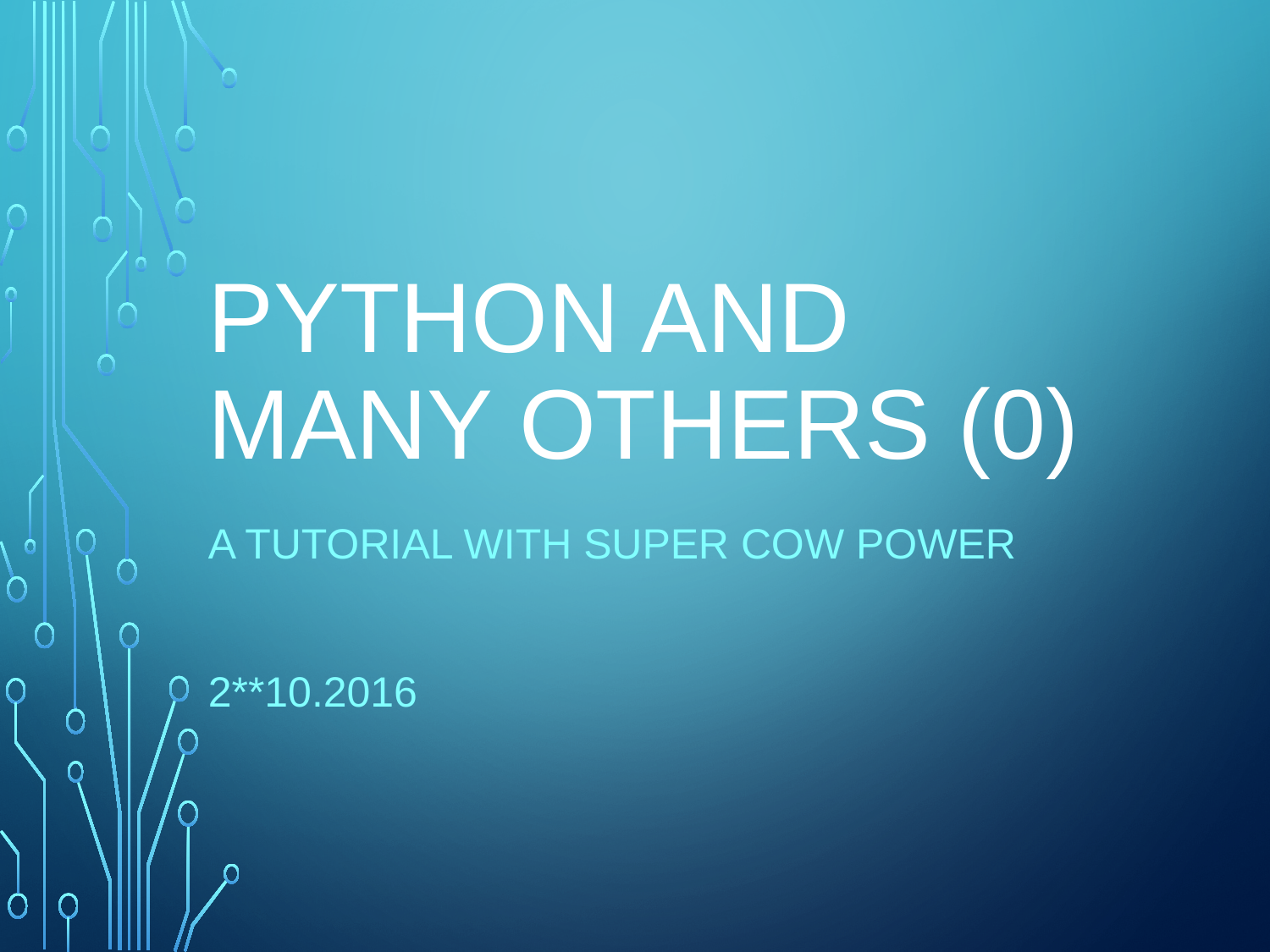

# Python and many others (0)
A tutorial with super cow power

2**10.2016